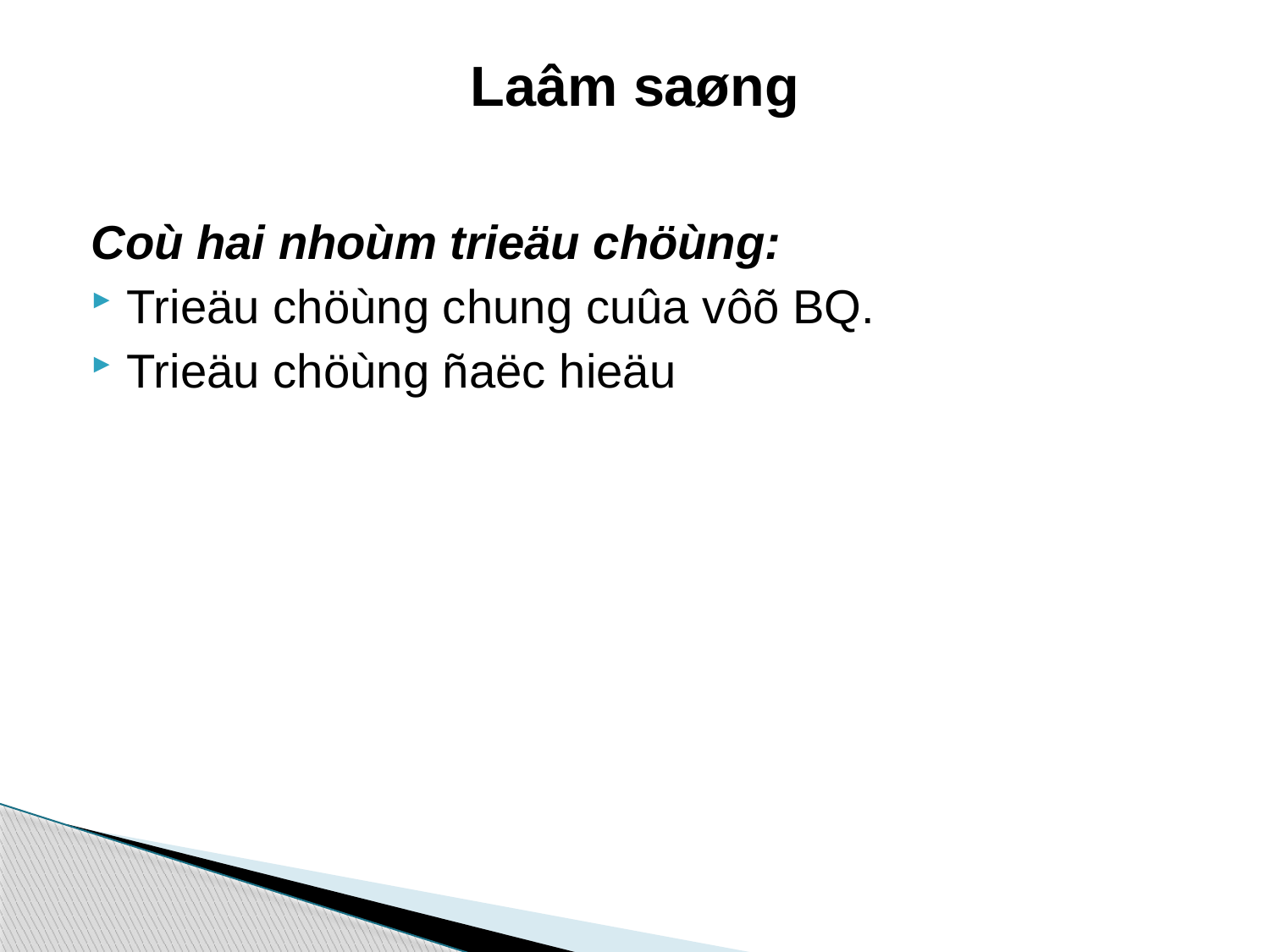

# Laâm saøng
Coù hai nhoùm trieäu chöùng:
Trieäu chöùng chung cuûa vôõ BQ.
Trieäu chöùng ñaëc hieäu